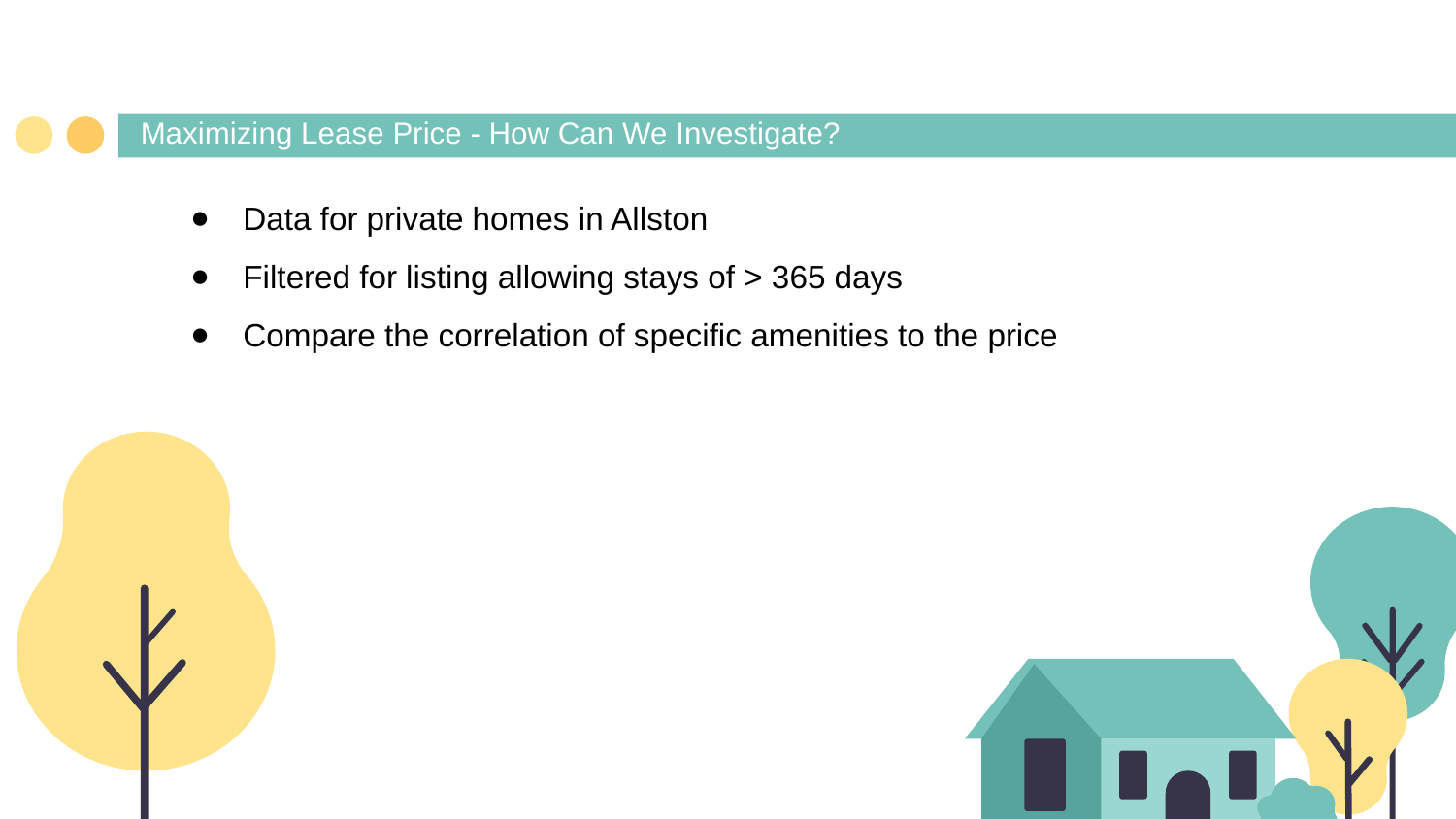

Maximizing Lease Price - How Can We Investigate?
Data for private homes in Allston
Filtered for listing allowing stays of > 365 days
Compare the correlation of specific amenities to the price